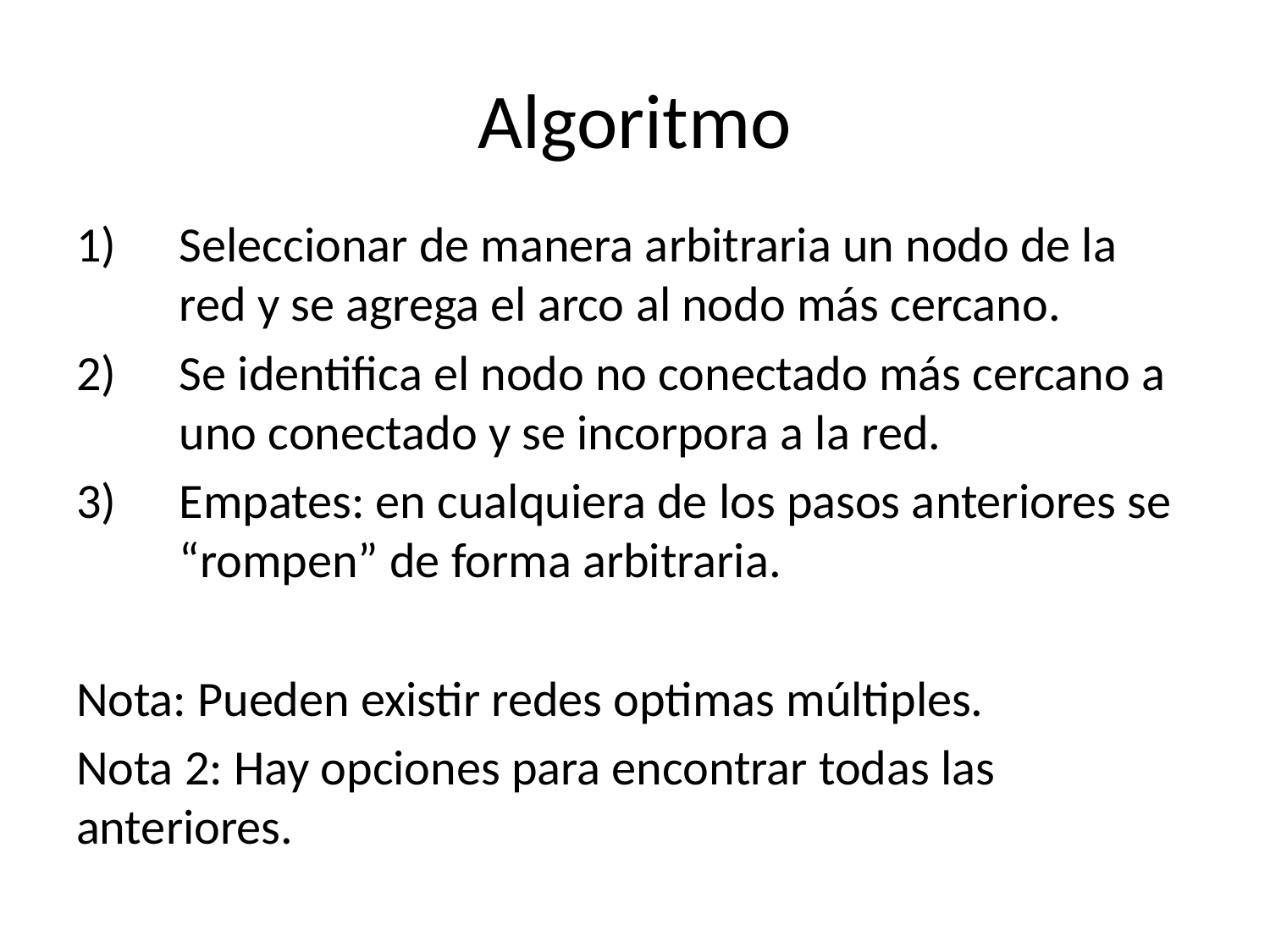

# Algoritmo
Seleccionar de manera arbitraria un nodo de la red y se agrega el arco al nodo más cercano.
Se identifica el nodo no conectado más cercano a uno conectado y se incorpora a la red.
Empates: en cualquiera de los pasos anteriores se “rompen” de forma arbitraria.

Nota: Pueden existir redes optimas múltiples.
Nota 2: Hay opciones para encontrar todas las anteriores.